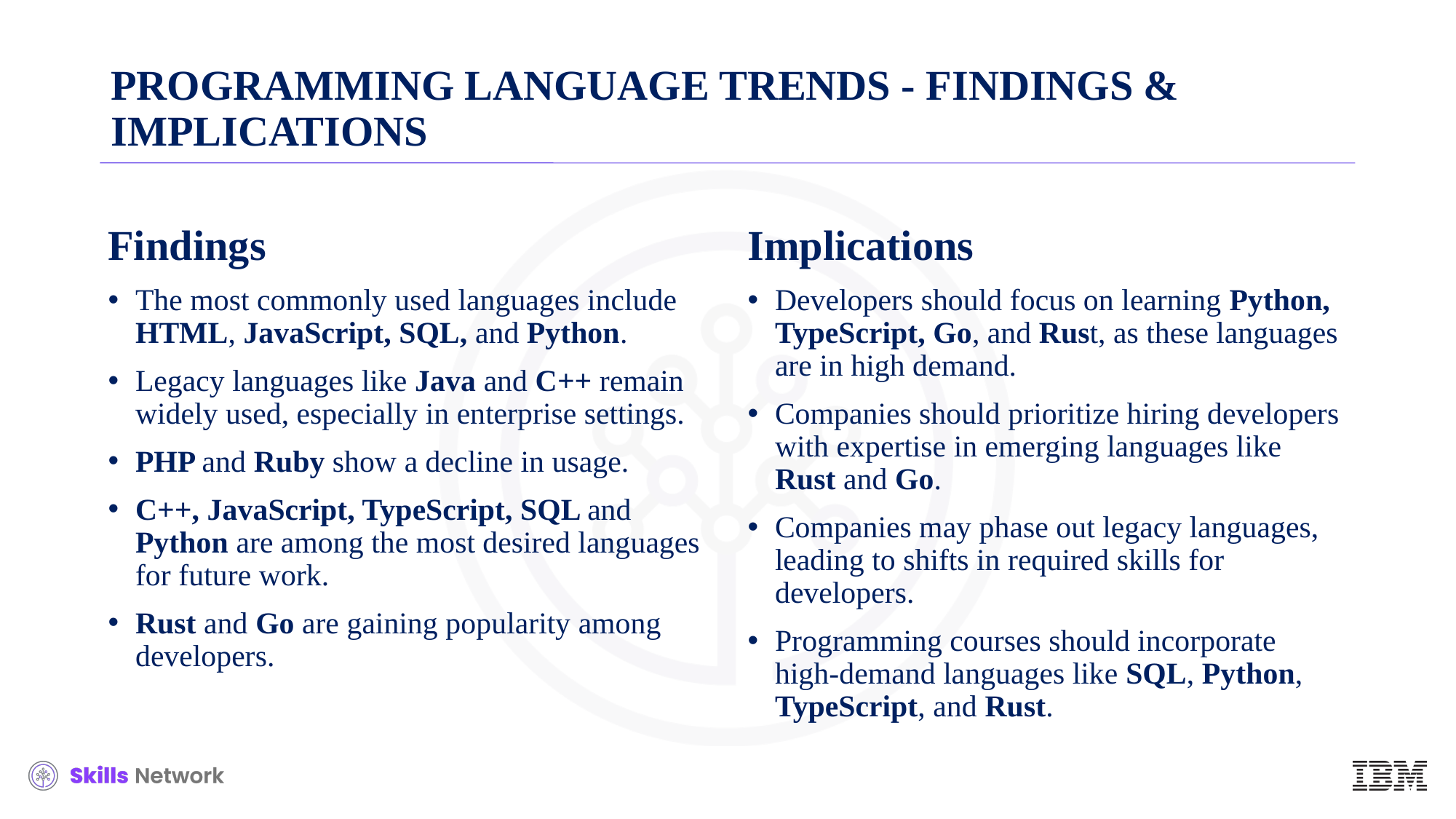

# PROGRAMMING LANGUAGE TRENDS - FINDINGS & IMPLICATIONS
Findings
The most commonly used languages include HTML, JavaScript, SQL, and Python.
Legacy languages like Java and C++ remain widely used, especially in enterprise settings.
PHP and Ruby show a decline in usage.
C++, JavaScript, TypeScript, SQL and Python are among the most desired languages for future work.
Rust and Go are gaining popularity among developers.
Implications
Developers should focus on learning Python, TypeScript, Go, and Rust, as these languages are in high demand.
Companies should prioritize hiring developers with expertise in emerging languages like Rust and Go.
Companies may phase out legacy languages, leading to shifts in required skills for developers.
Programming courses should incorporate high-demand languages like SQL, Python, TypeScript, and Rust.